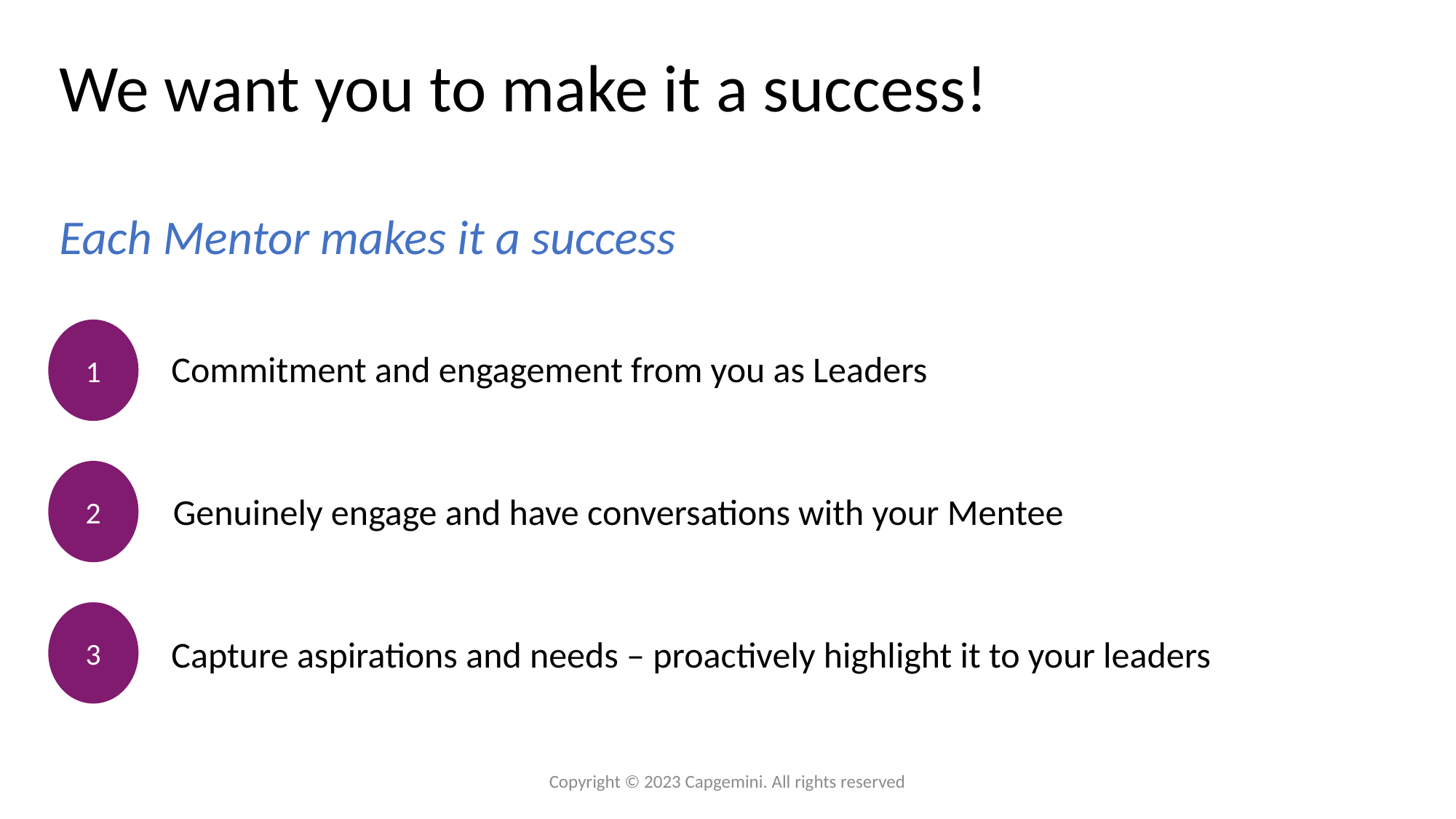

# We want you to make it a success!
Each Mentor makes it a success
1
Commitment and engagement from you as Leaders
2
Genuinely engage and have conversations with your Mentee
3
Capture aspirations and needs – proactively highlight it to your leaders
Copyright © 2023 Capgemini. All rights reserved